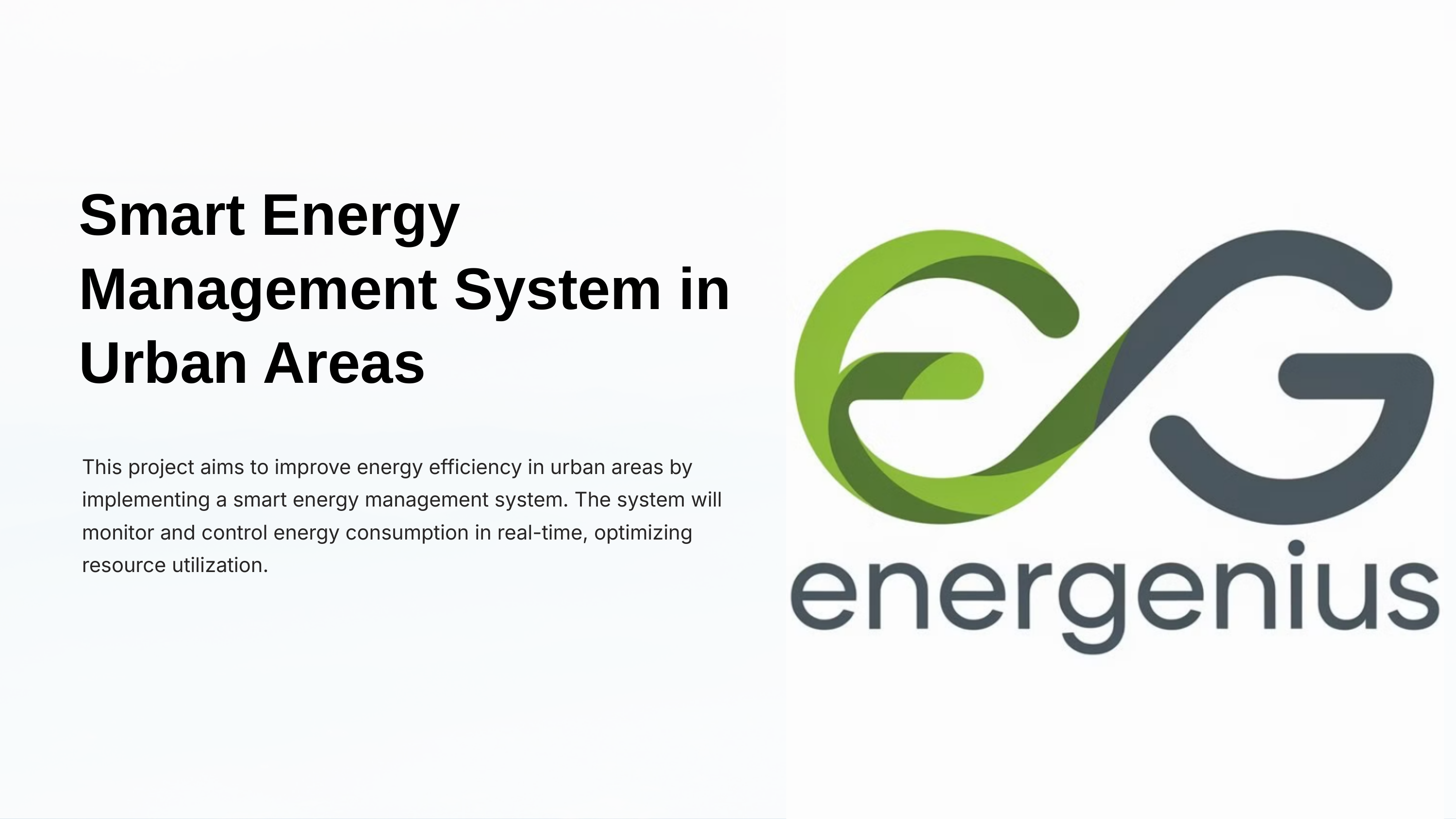

Smart Energy Management System in Urban Areas
This project aims to improve energy efficiency in urban areas by implementing a smart energy management system. The system will monitor and control energy consumption in real-time, optimizing resource utilization.